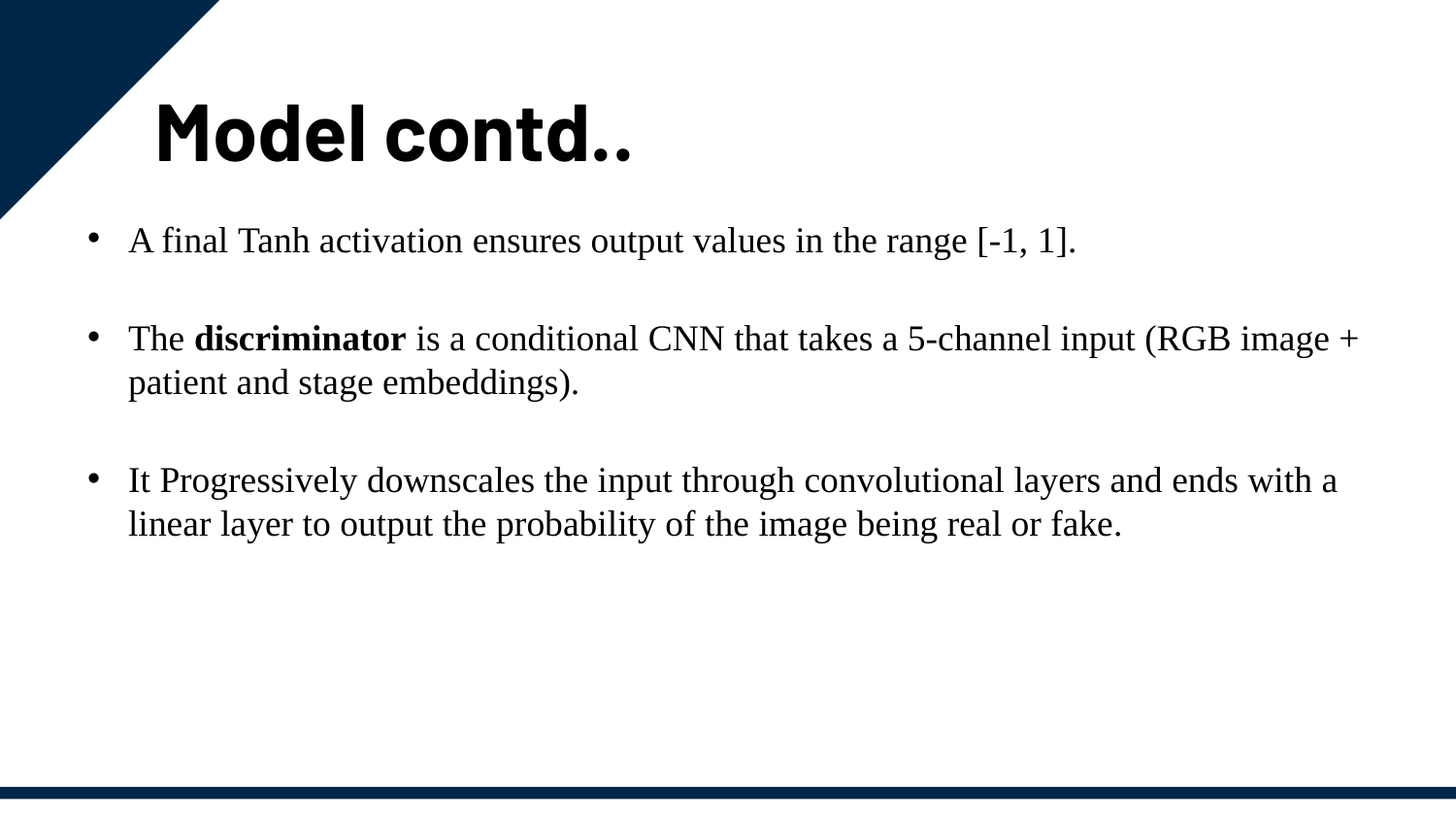

# Model contd..
A final Tanh activation ensures output values in the range [-1, 1].

The discriminator is a conditional CNN that takes a 5-channel input (RGB image + patient and stage embeddings).

It Progressively downscales the input through convolutional layers and ends with a linear layer to output the probability of the image being real or fake.